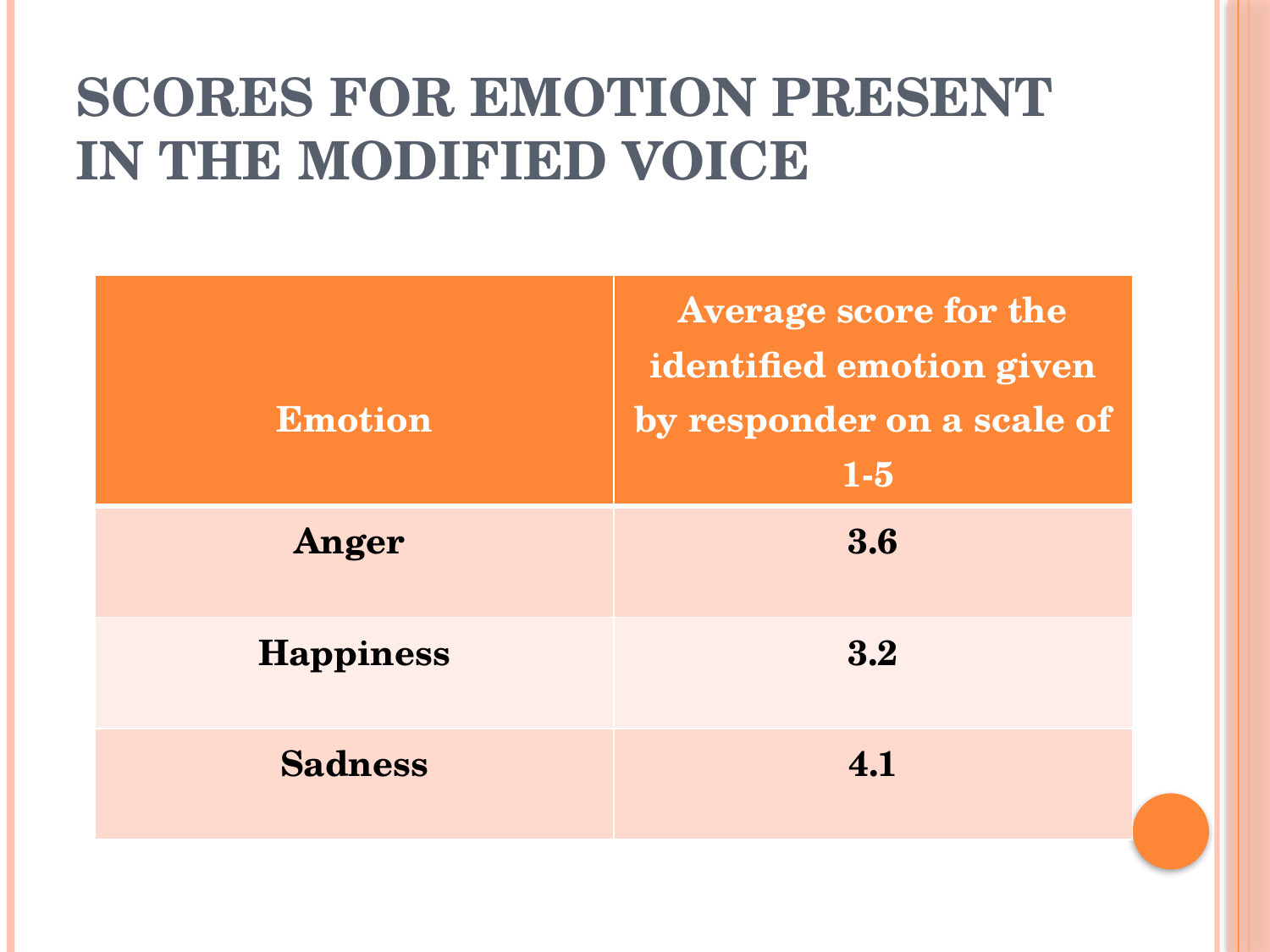

# Scores for Emotion present in the Modified Voice
| Emotion | Average score for the identified emotion given by responder on a scale of 1-5 |
| --- | --- |
| Anger | 3.6 |
| Happiness | 3.2 |
| Sadness | 4.1 |